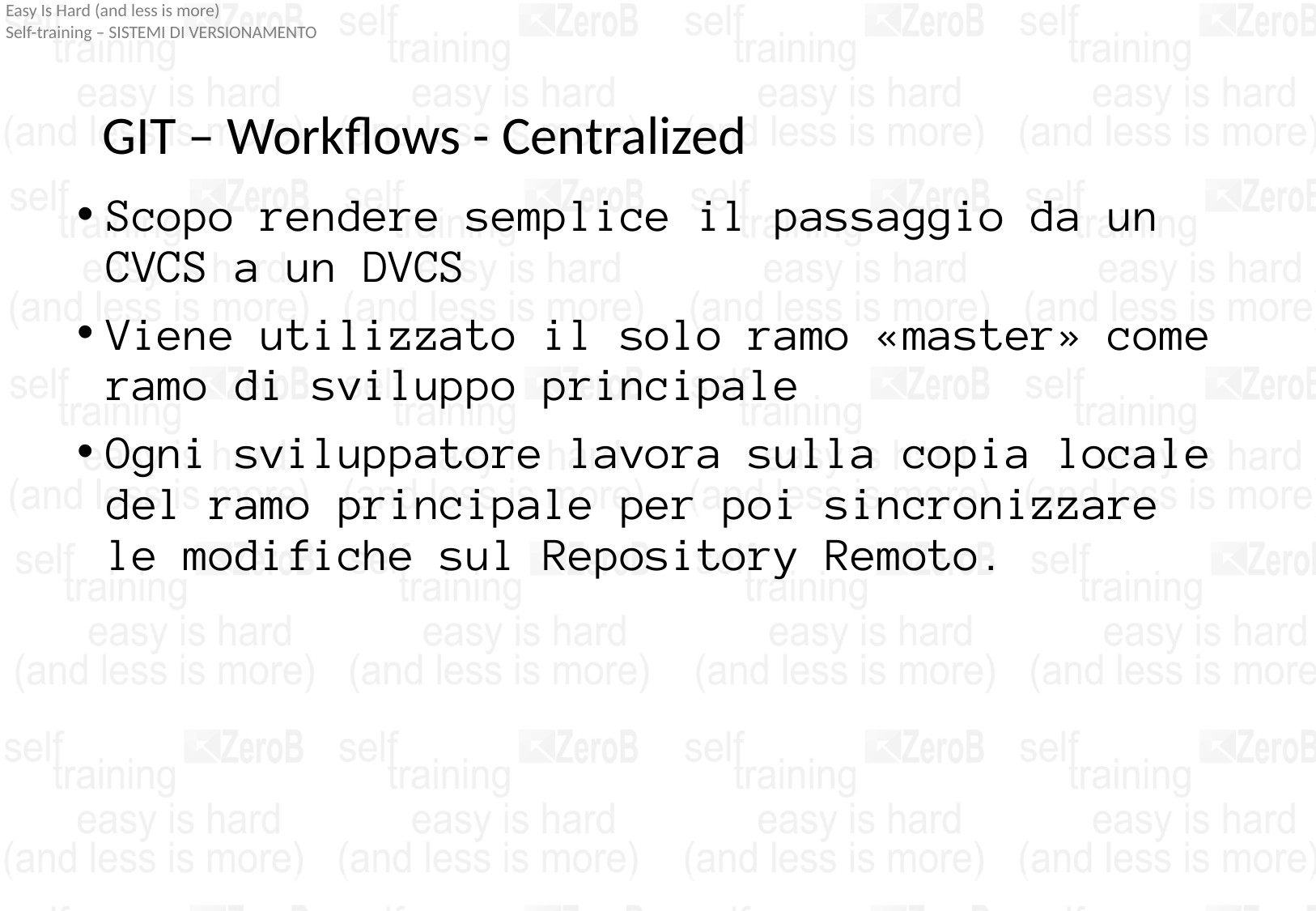

# GIT – Workflows - Centralized
Scopo rendere semplice il passaggio da un CVCS a un DVCS
Viene utilizzato il solo ramo «master» come ramo di sviluppo principale
Ogni sviluppatore lavora sulla copia locale del ramo principale per poi sincronizzare le modifiche sul Repository Remoto.